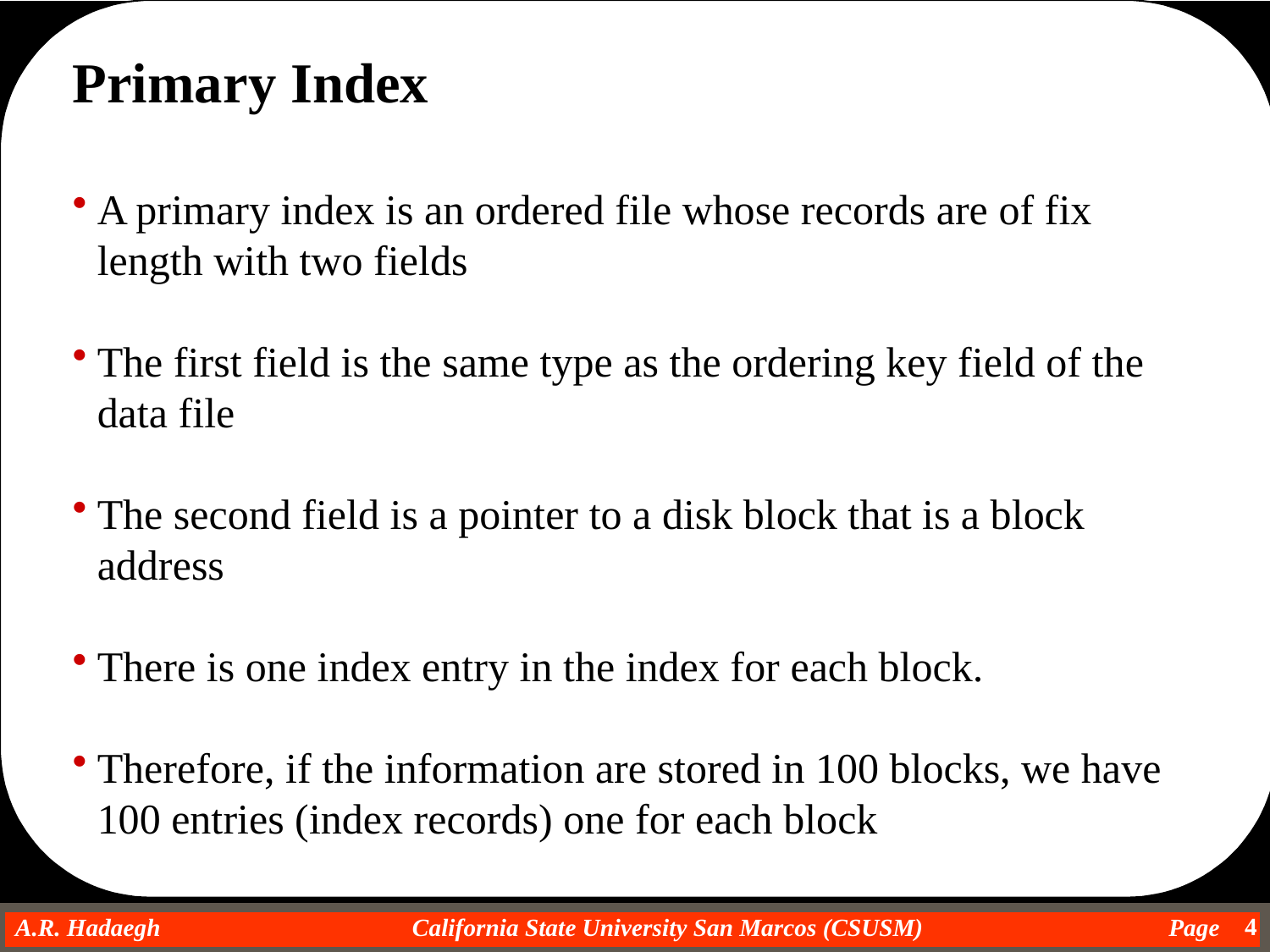

Primary Index

A primary index is an ordered file whose records are of fix length with two fields

The first field is the same type as the ordering key field of the data file

The second field is a pointer to a disk block that is a block address

There is one index entry in the index for each block.

Therefore, if the information are stored in 100 blocks, we have 100 entries (index records) one for each block
4